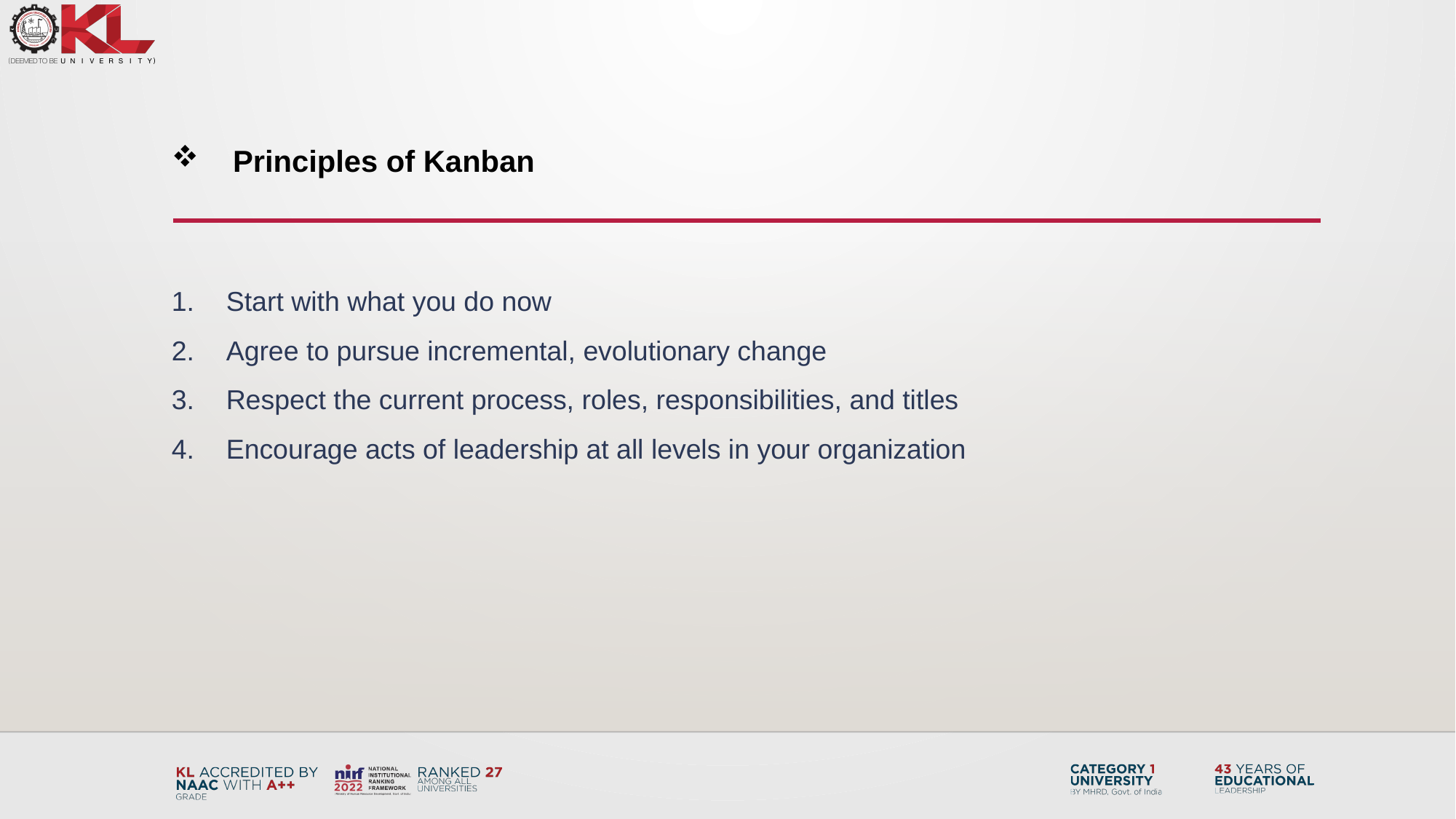

Principles of Kanban
Start with what you do now
Agree to pursue incremental, evolutionary change
Respect the current process, roles, responsibilities, and titles
Encourage acts of leadership at all levels in your organization
7